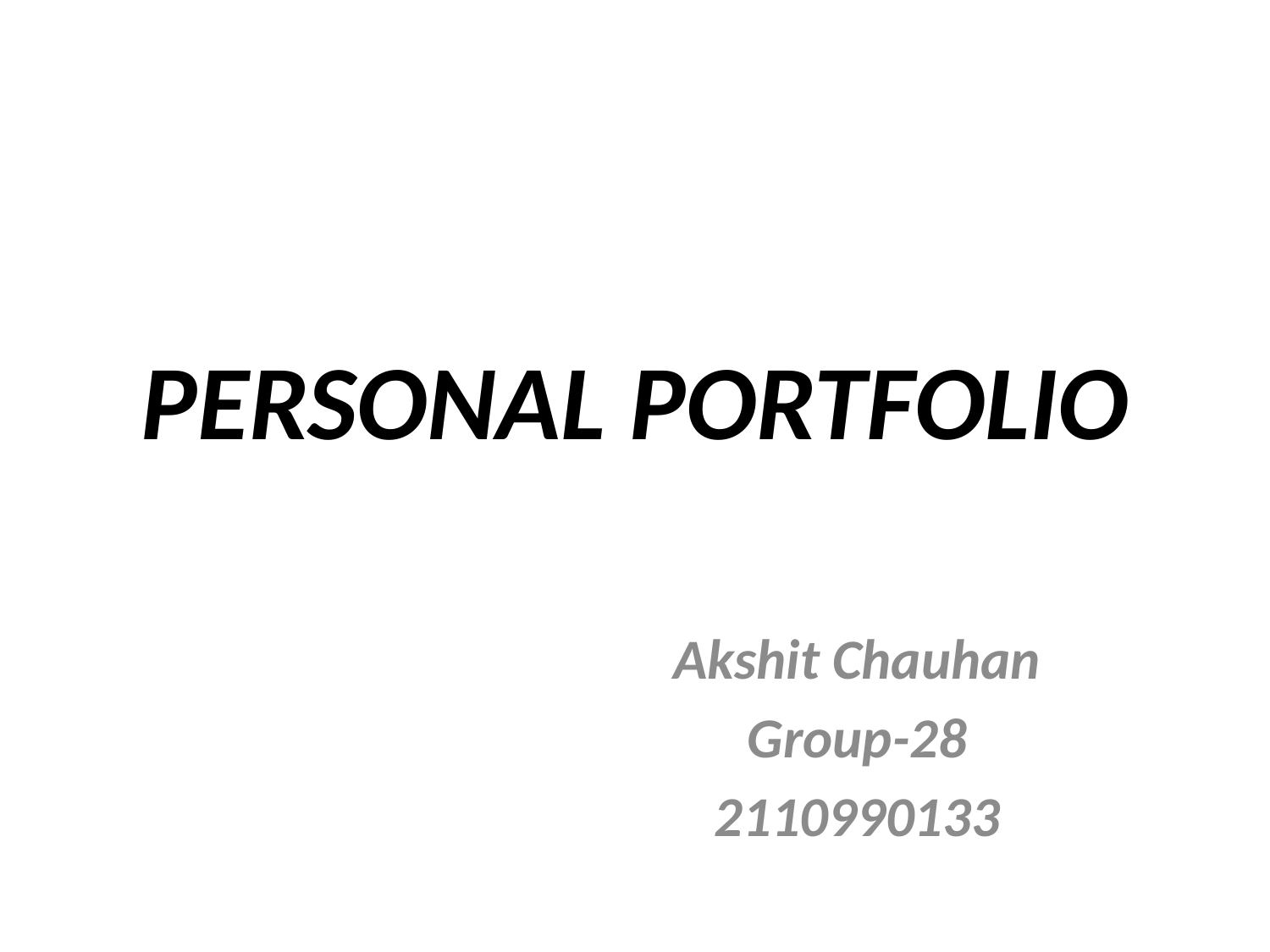

# PERSONAL PORTFOLIO
Akshit Chauhan
Group-28
2110990133